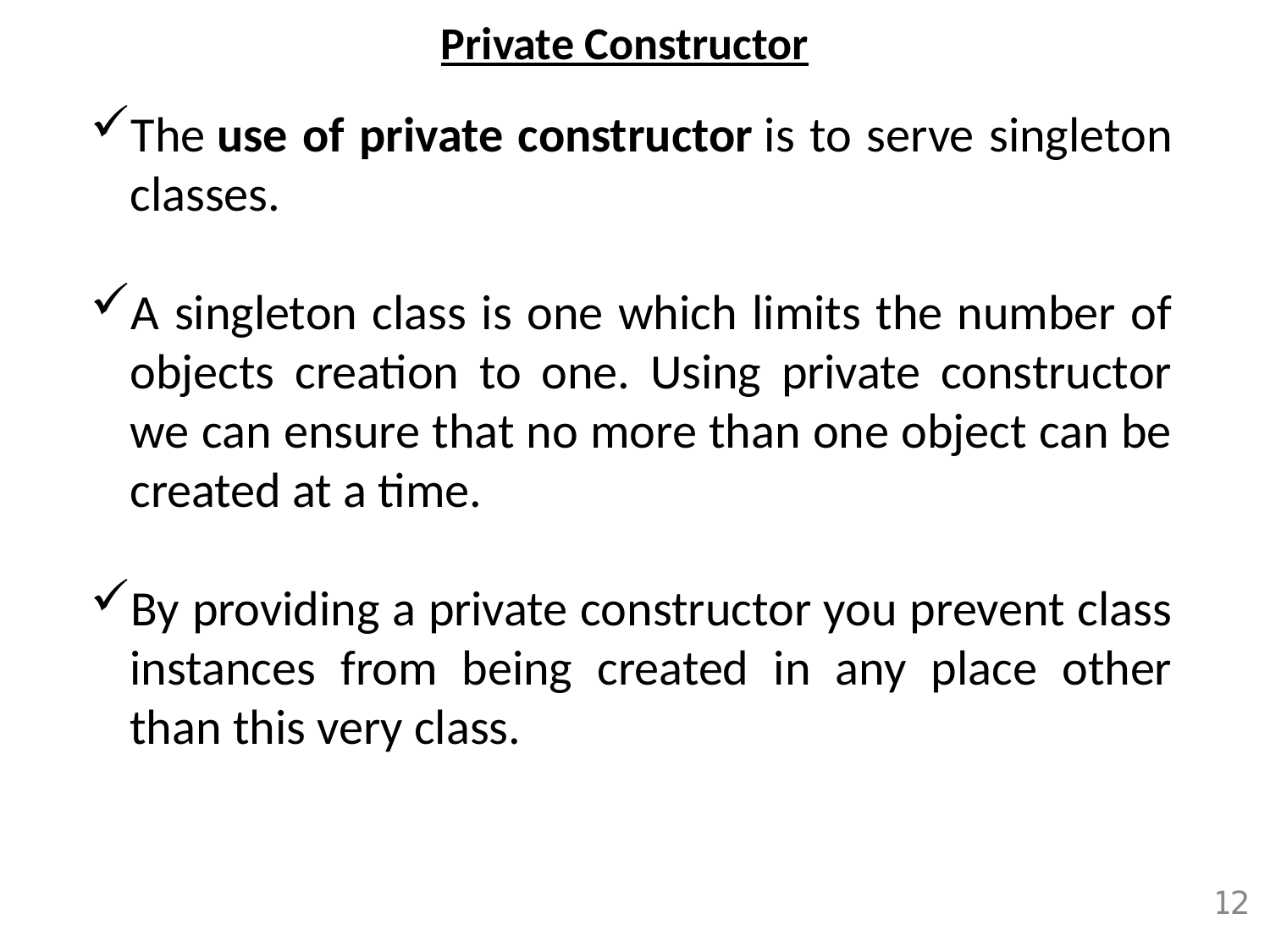

Private Constructor
The use of private constructor is to serve singleton classes.

A singleton class is one which limits the number of objects creation to one. Using private constructor we can ensure that no more than one object can be created at a time.

By providing a private constructor you prevent class instances from being created in any place other than this very class.
12